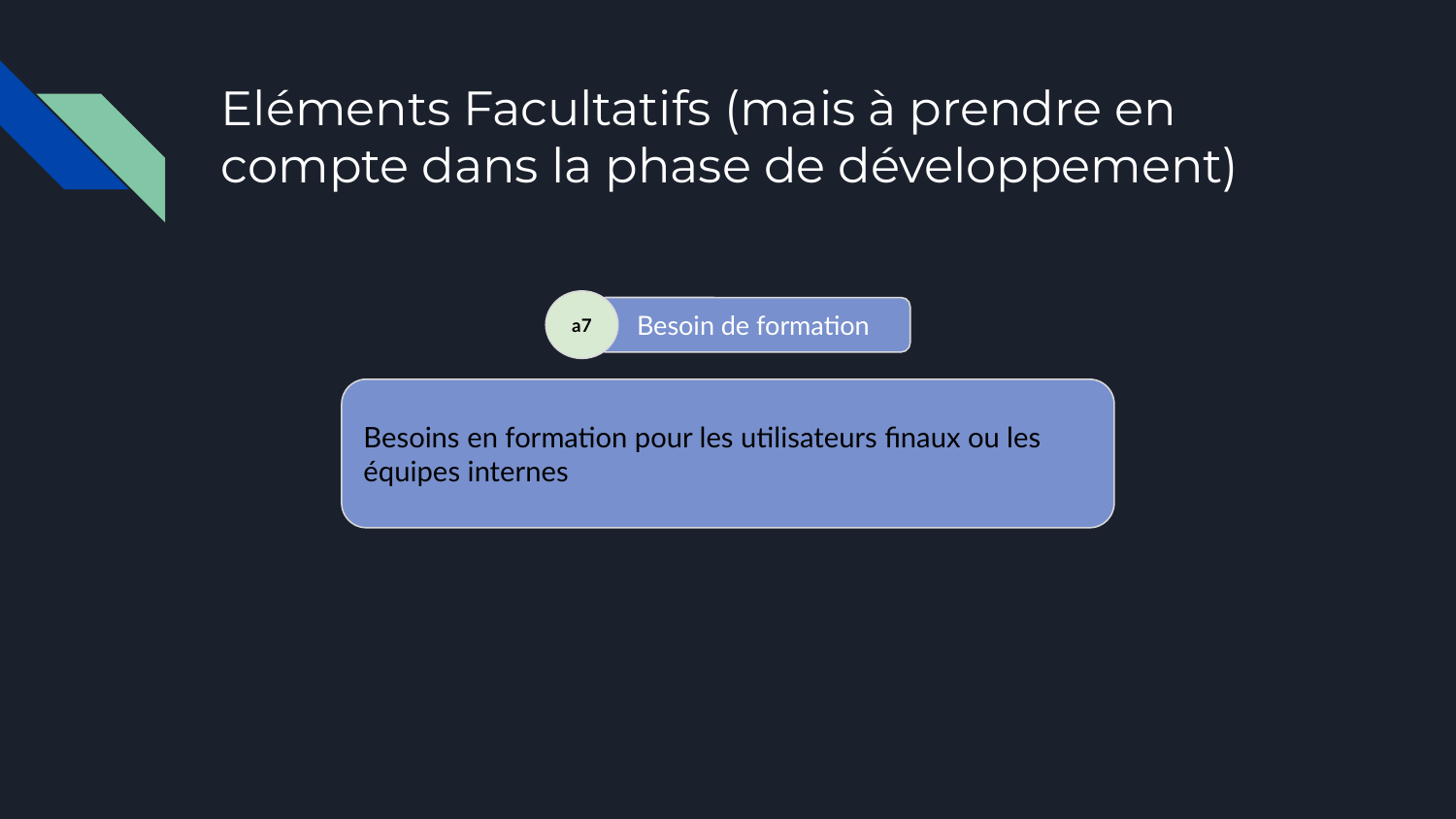

# Eléments Facultatifs (mais à prendre en compte dans la phase de développement)
a7
Besoin de formation
Besoins en formation pour les utilisateurs finaux ou les équipes internes